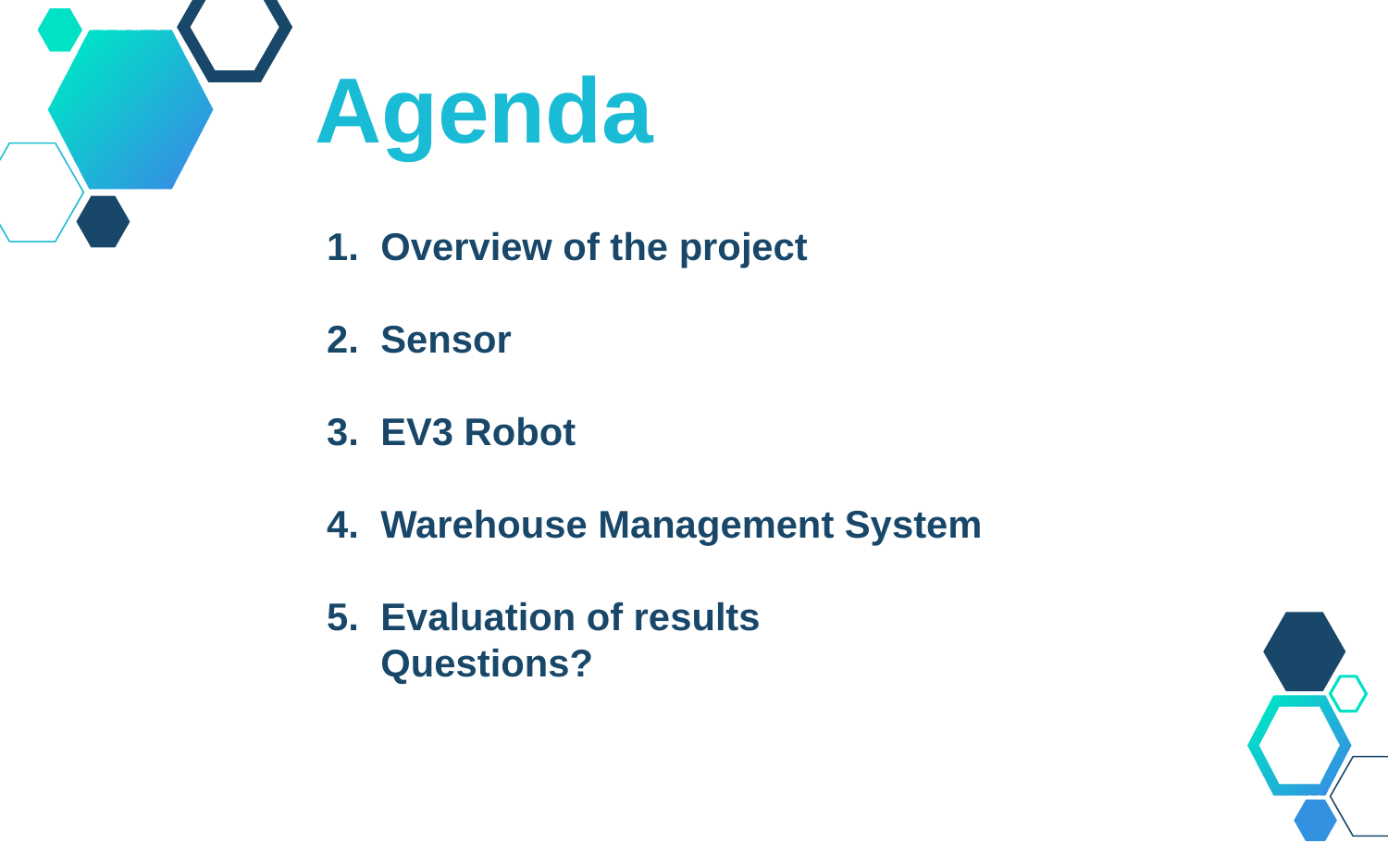

Agenda

Overview of the project

Sensor

EV3 Robot

Warehouse Management System

Evaluation of results
Questions?